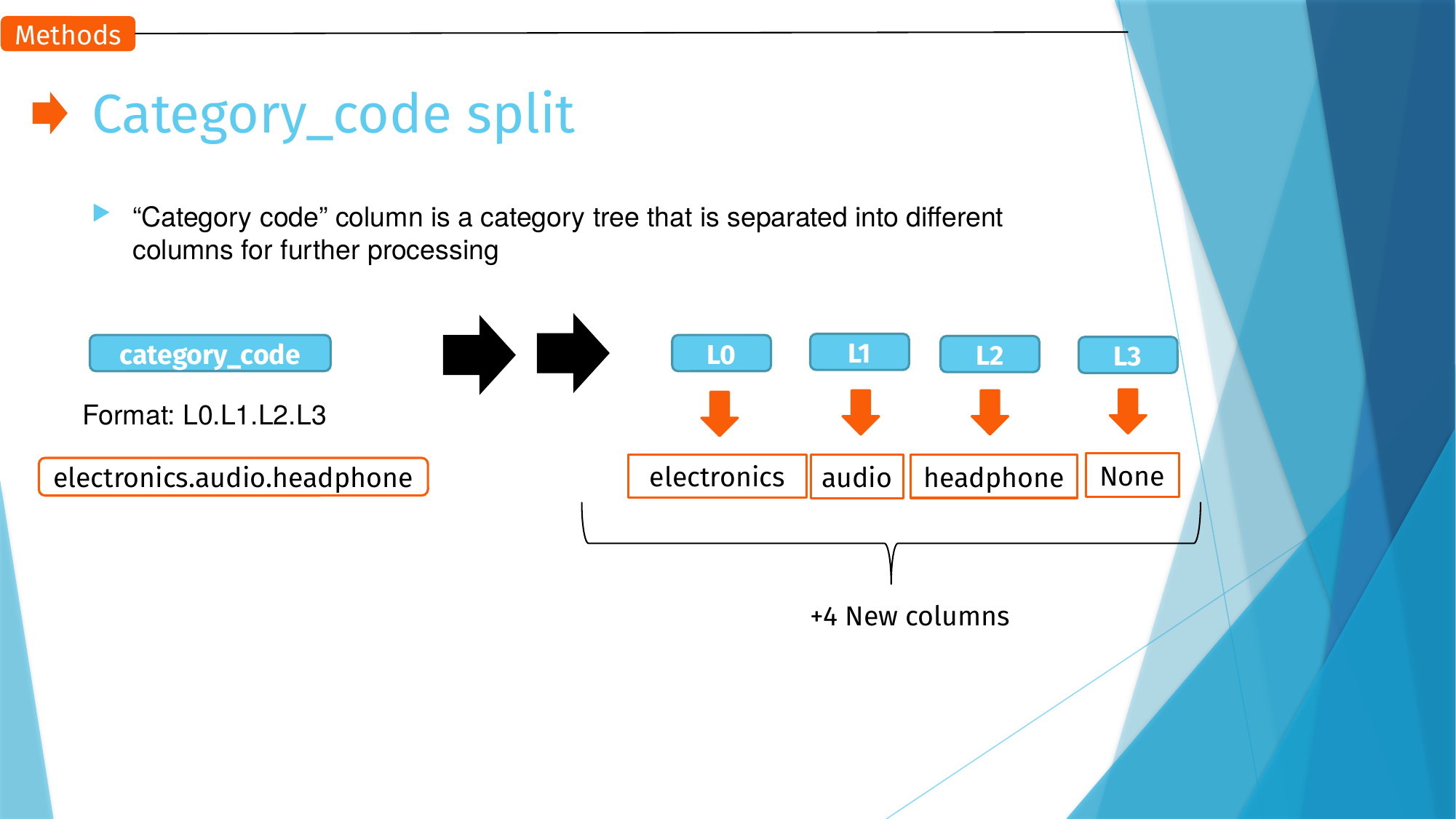

Methods
# Category_code split

“Category code” column is a category tree that is separated into different columns for further processing

L1
category_code
L0
L2
L3

Format: L0.L1.L2.L3

None
electronics
headphone
audio
electronics.audio.headphone
+4 New columns